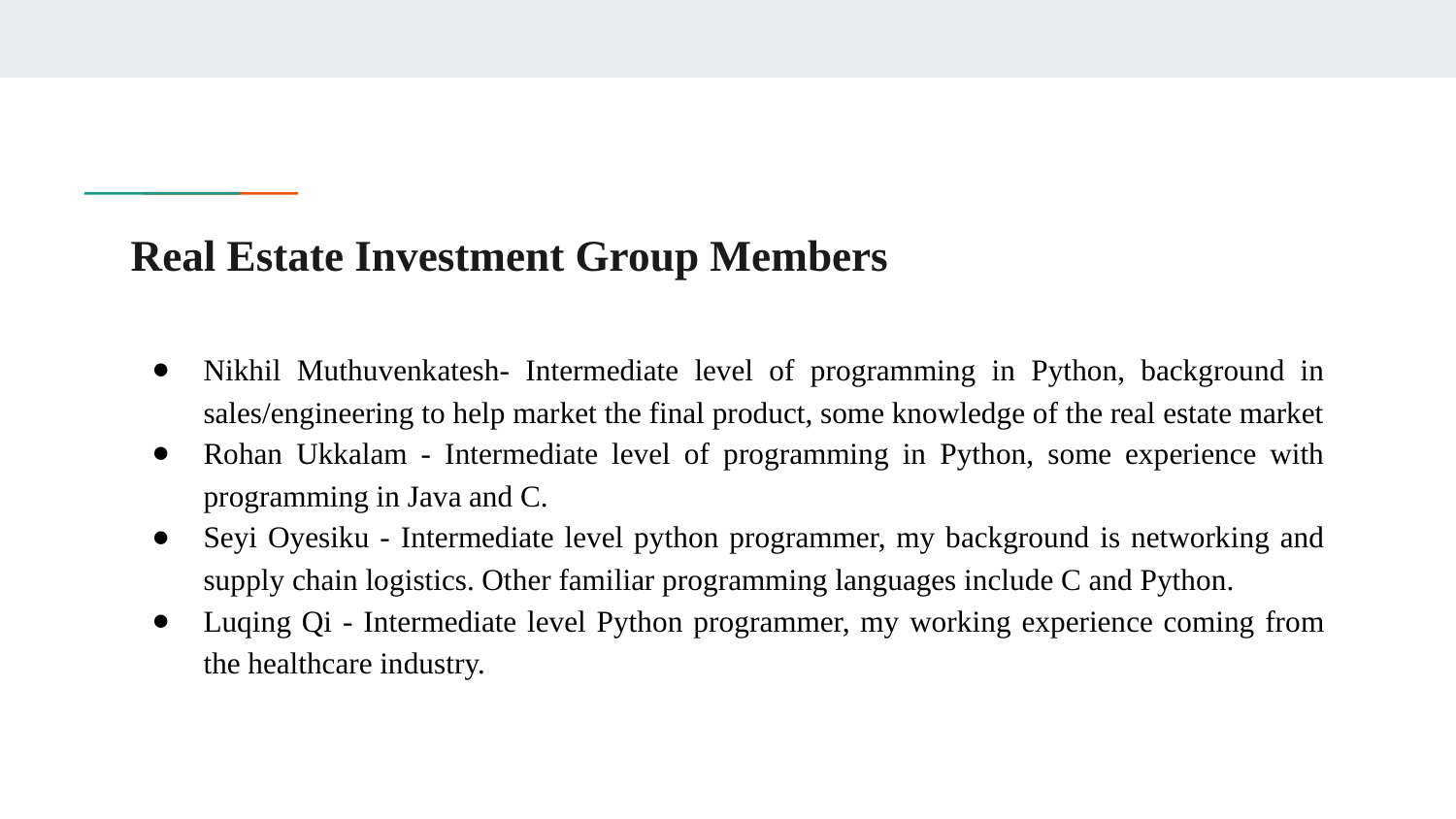

# Real Estate Investment Group Members
Nikhil Muthuvenkatesh- Intermediate level of programming in Python, background in sales/engineering to help market the final product, some knowledge of the real estate market
Rohan Ukkalam - Intermediate level of programming in Python, some experience with programming in Java and C.
Seyi Oyesiku - Intermediate level python programmer, my background is networking and supply chain logistics. Other familiar programming languages include C and Python.
Luqing Qi - Intermediate level Python programmer, my working experience coming from the healthcare industry.